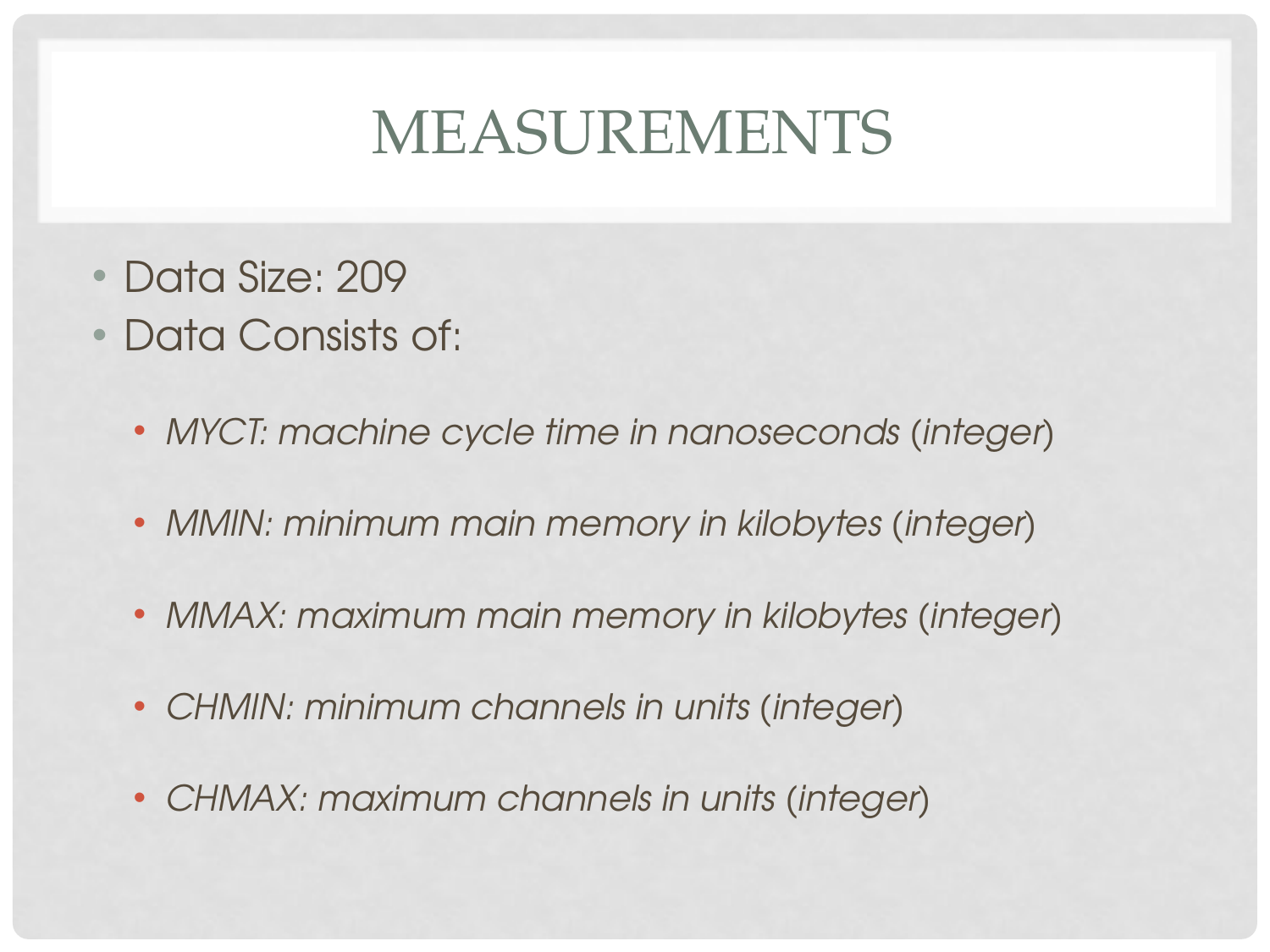

# Measurements
Data Size: 209
Data Consists of:
MYCT: machine cycle time in nanoseconds (integer)
MMIN: minimum main memory in kilobytes (integer)
MMAX: maximum main memory in kilobytes (integer)
CHMIN: minimum channels in units (integer)
CHMAX: maximum channels in units (integer)